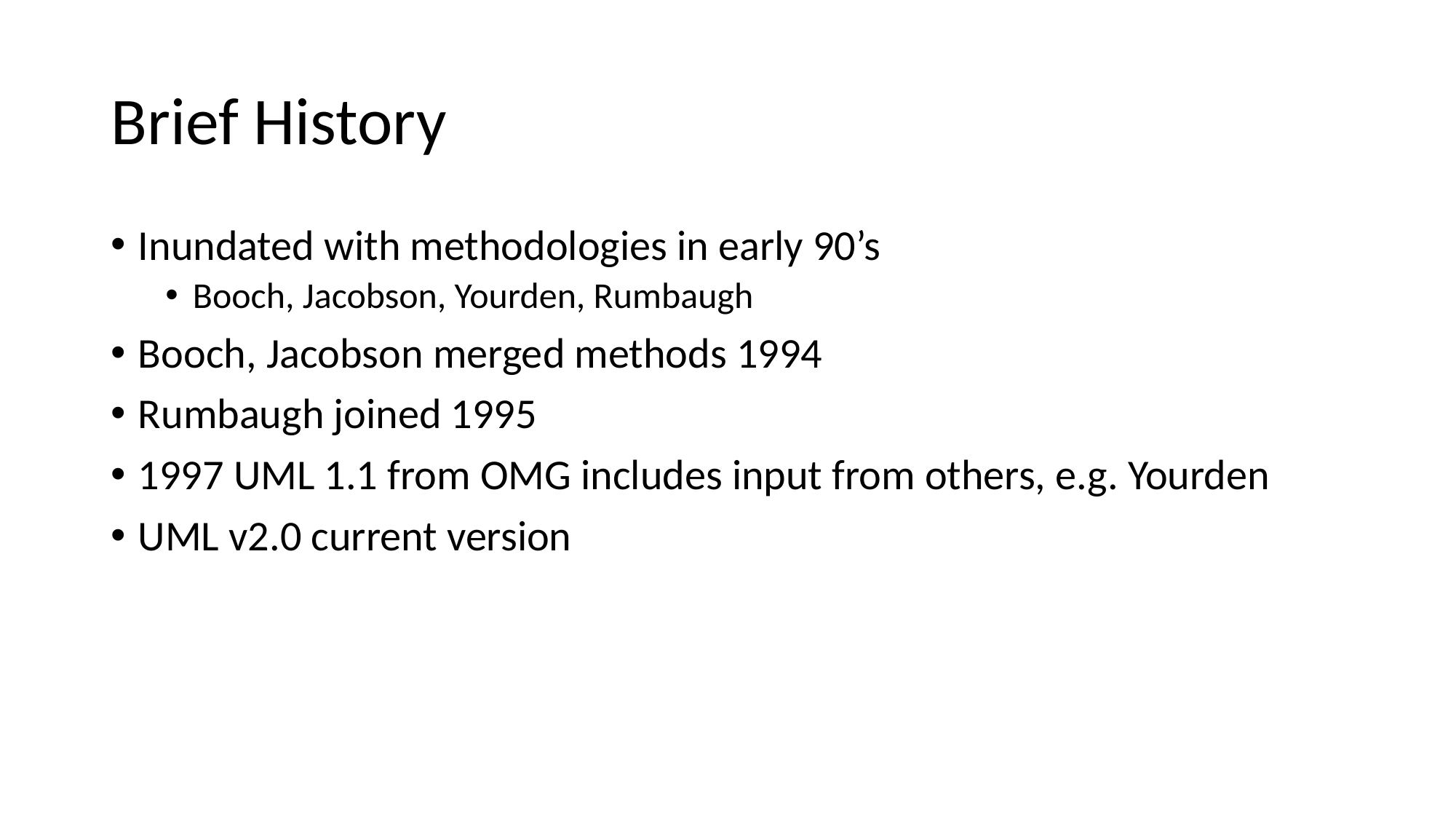

# Brief History
Inundated with methodologies in early 90’s
Booch, Jacobson, Yourden, Rumbaugh
Booch, Jacobson merged methods 1994
Rumbaugh joined 1995
1997 UML 1.1 from OMG includes input from others, e.g. Yourden
UML v2.0 current version